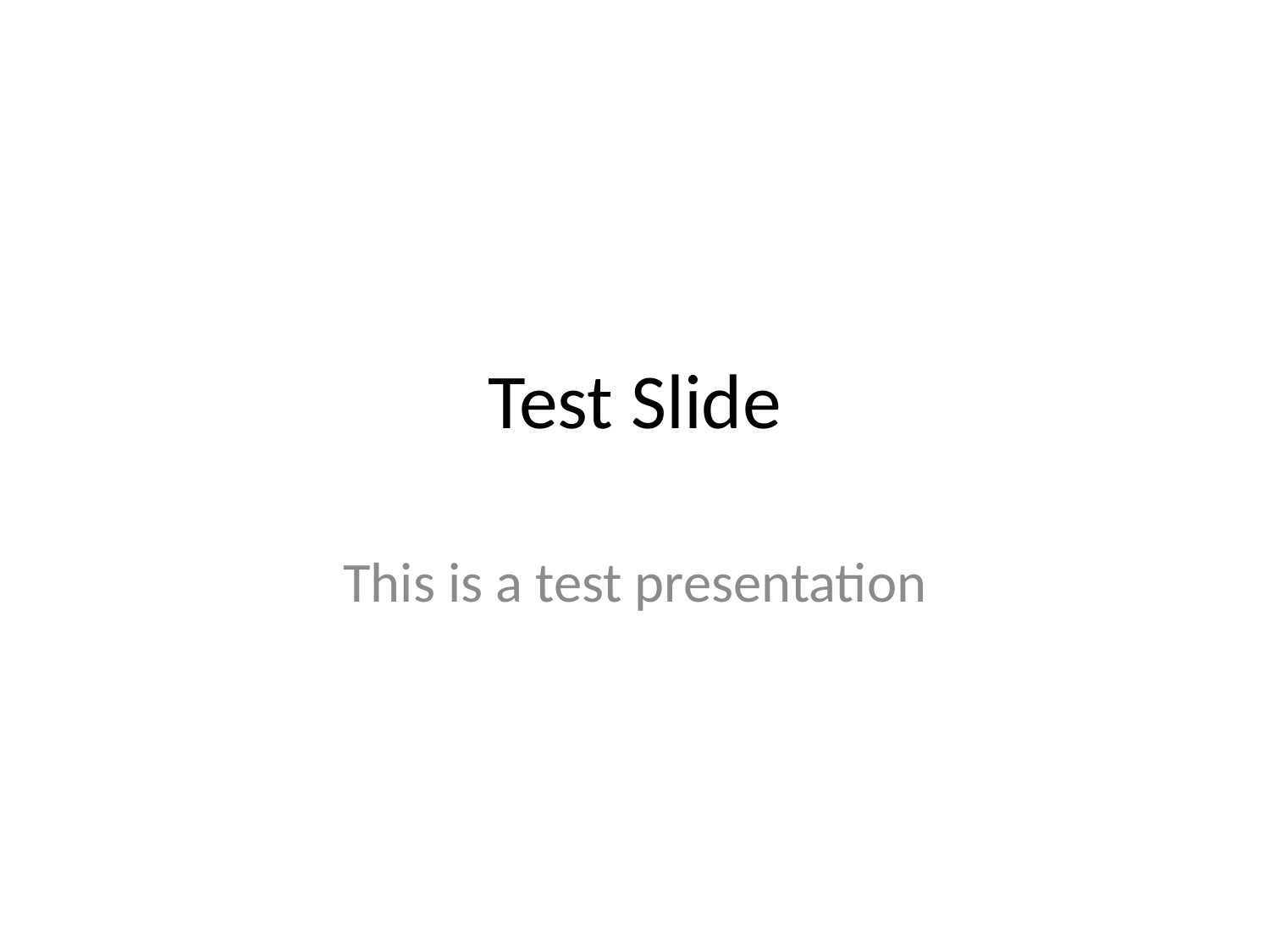

# Test Slide
This is a test presentation